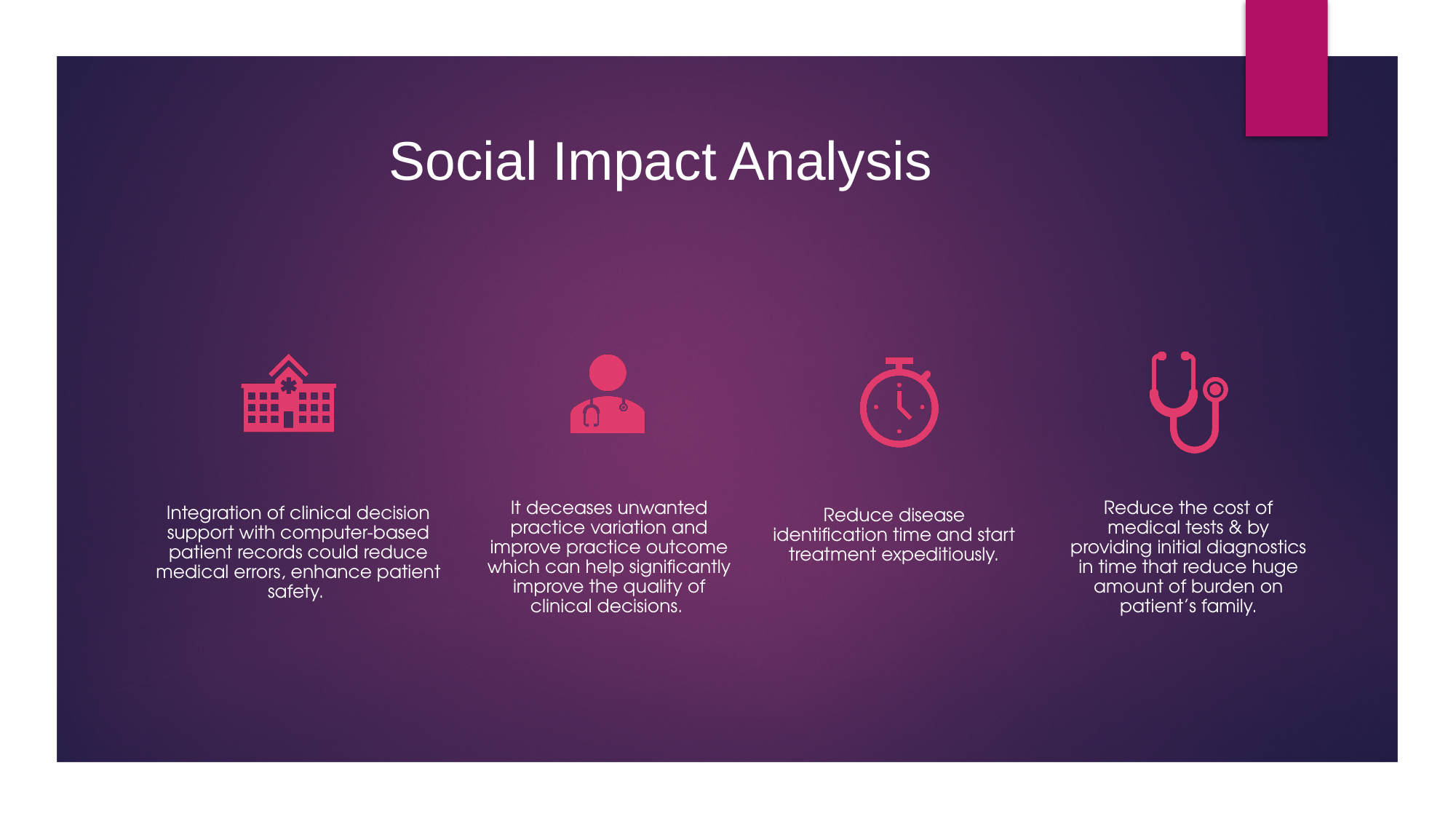

# Social Impact Analysis
Integration of clinical decision support with computer-based patient records could reduce medical errors, enhance patient safety.
It deceases unwanted practice variation and improve practice outcome which can help significantly improve the quality of clinical decisions.
Reduce disease identification time and start treatment expeditiously.
Reduce the cost of medical tests & by providing initial diagnostics in time that reduce huge amount of burden on patient’s family.